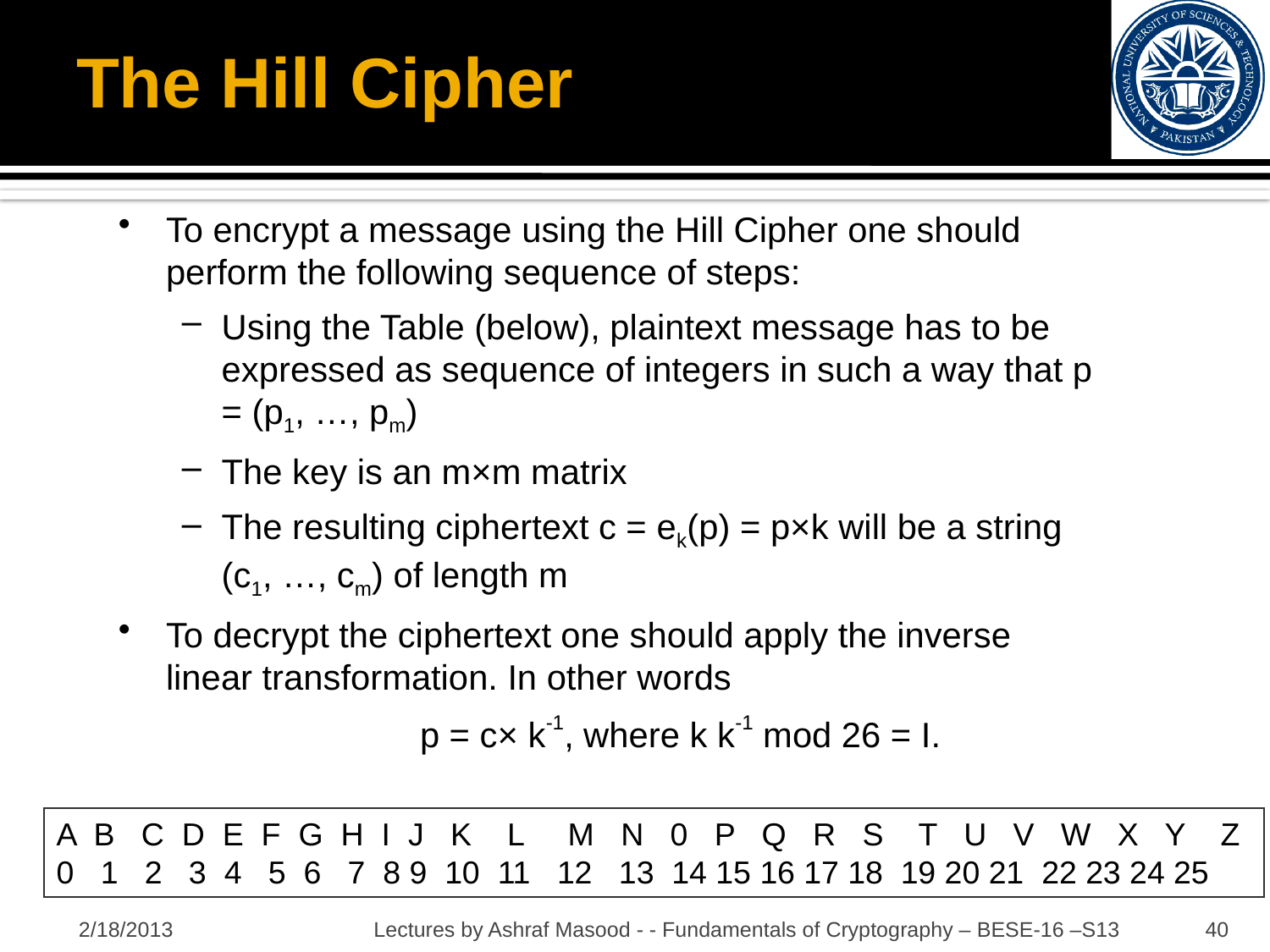

# The Hill Cipher

To encrypt a message using the Hill Cipher one should perform the following sequence of steps:
Using the Table (below), plaintext message has to be expressed as sequence of integers in such a way that p = (p1, …, pm)
The key is an m×m matrix
The resulting ciphertext c = ek(p) = p×k will be a string (c1, …, cm) of length m
To decrypt the ciphertext one should apply the inverse linear transformation. In other words
			p = c× k-1, where k k-1 mod 26 = I.
A  B   C  D  E  F  G  H  I  J   K    L     M   N   0   P   Q   R   S    T   U   V   W   X   Y    Z
0   1   2   3  4   5  6   7  8 9  10  11   12   13  14 15 16 17 18  19 20 21  22 23 24 25
2/18/2013
Lectures by Ashraf Masood - - Fundamentals of Cryptography – BESE-16 –S13
40